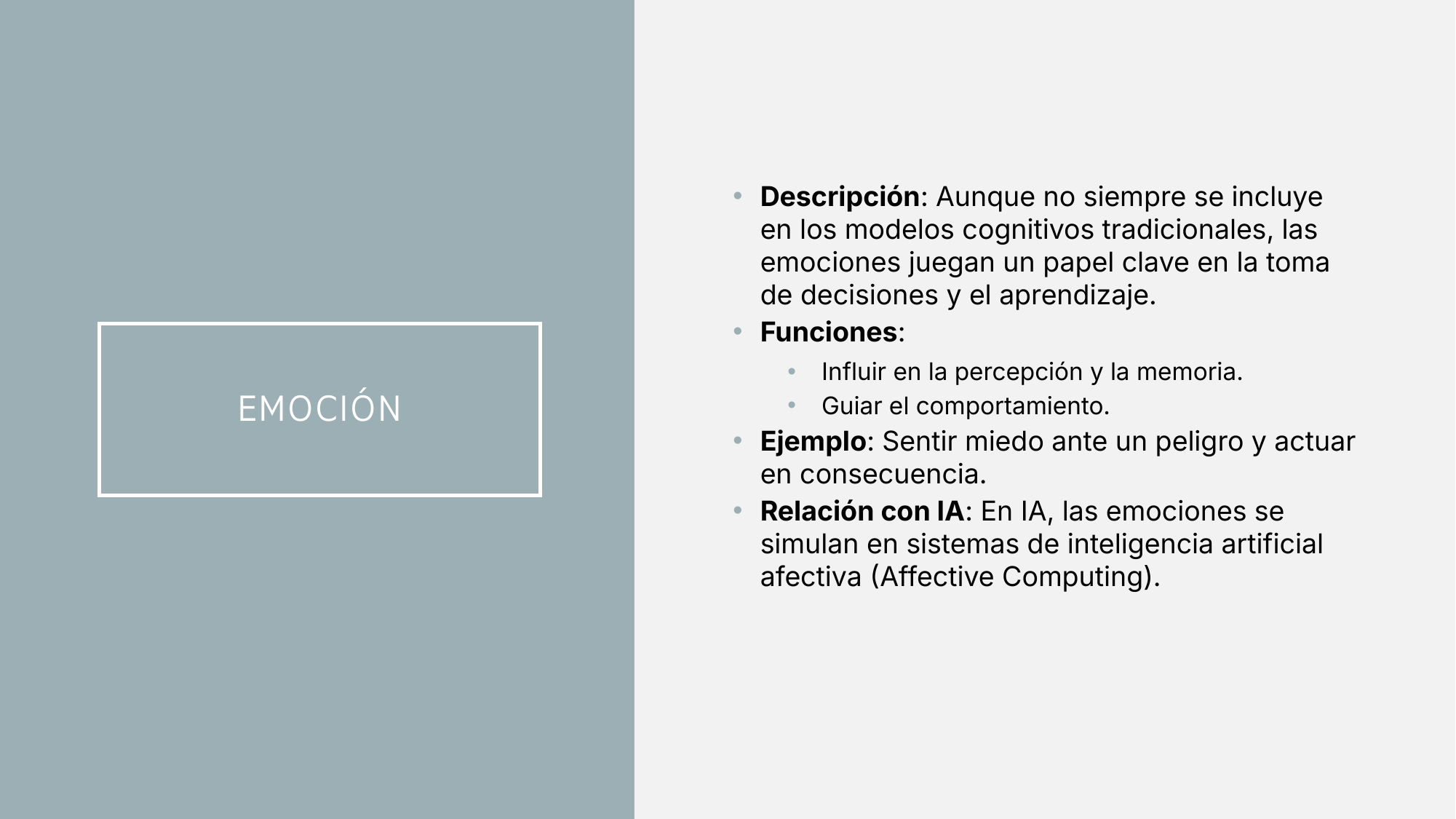

Descripción: Aunque no siempre se incluye en los modelos cognitivos tradicionales, las emociones juegan un papel clave en la toma de decisiones y el aprendizaje.
Funciones:
Influir en la percepción y la memoria.
Guiar el comportamiento.
Ejemplo: Sentir miedo ante un peligro y actuar en consecuencia.
Relación con IA: En IA, las emociones se simulan en sistemas de inteligencia artificial afectiva (Affective Computing).

# emoción